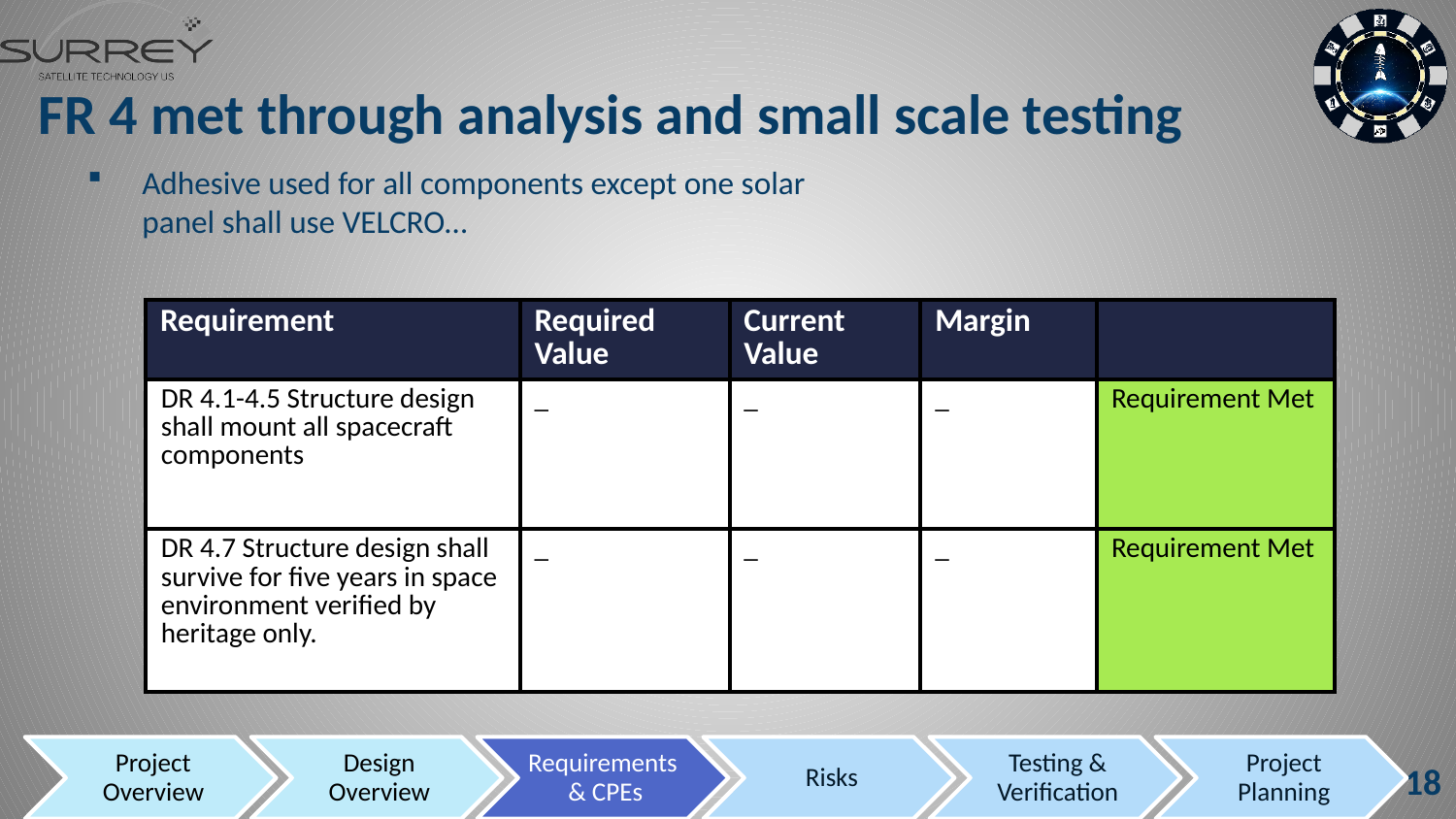

# FR 4 met through analysis and small scale testing
Adhesive used for all components except one solar panel shall use VELCRO…
| Requirement | Required Value | Current Value | Margin |  |
| --- | --- | --- | --- | --- |
| DR 4.1-4.5 Structure design shall mount all spacecraft components | \_ | \_ | \_ | Requirement Met |
| DR 4.7 Structure design shall survive for five years in space environment verified by heritage only. | \_ | \_ | \_ | Requirement Met |
Project Overview
Design Overview
Requirements  & CPEs
Risks
Testing & Verification
Project Planning
18